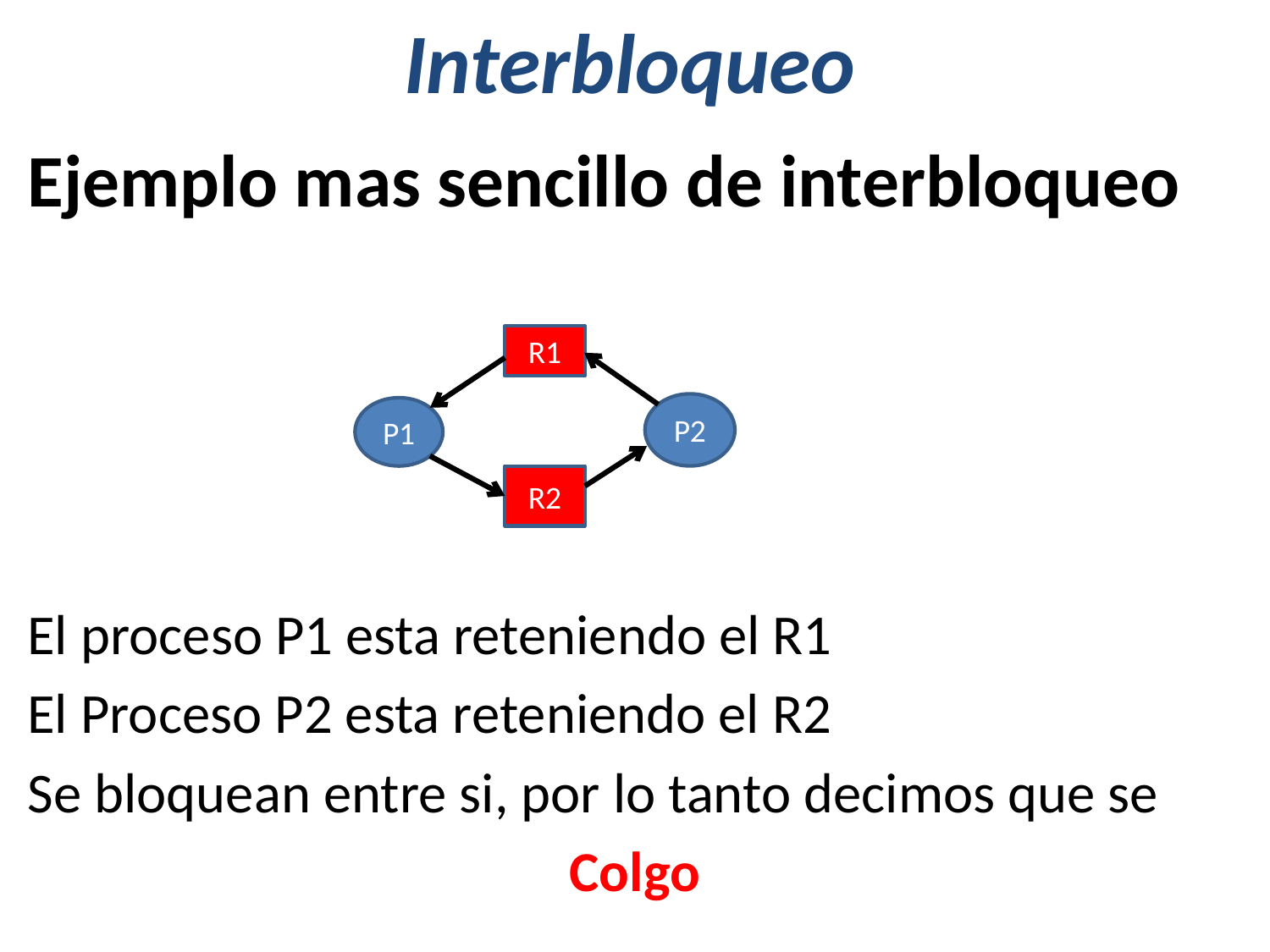

# Interbloqueo
Ejemplo mas sencillo de interbloqueo

El proceso P1 esta reteniendo el R1
El Proceso P2 esta reteniendo el R2
Se bloquean entre si, por lo tanto decimos que se
Colgo

R1
P2
P1
R2